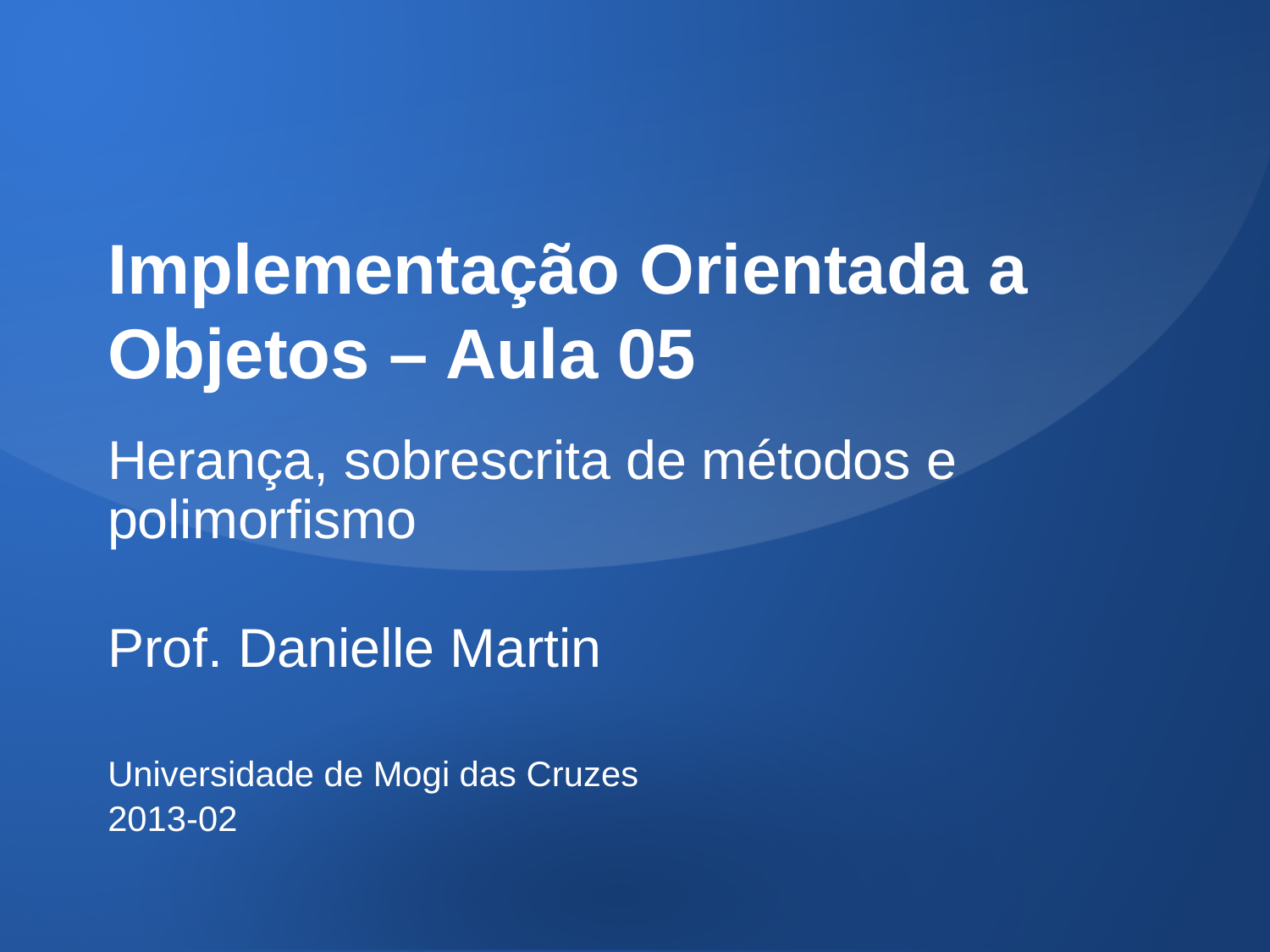

# Implementação Orientada a Objetos – Aula 05
Herança, sobrescrita de métodos e polimorfismo
Prof. Danielle Martin

Universidade de Mogi das Cruzes
2013-02